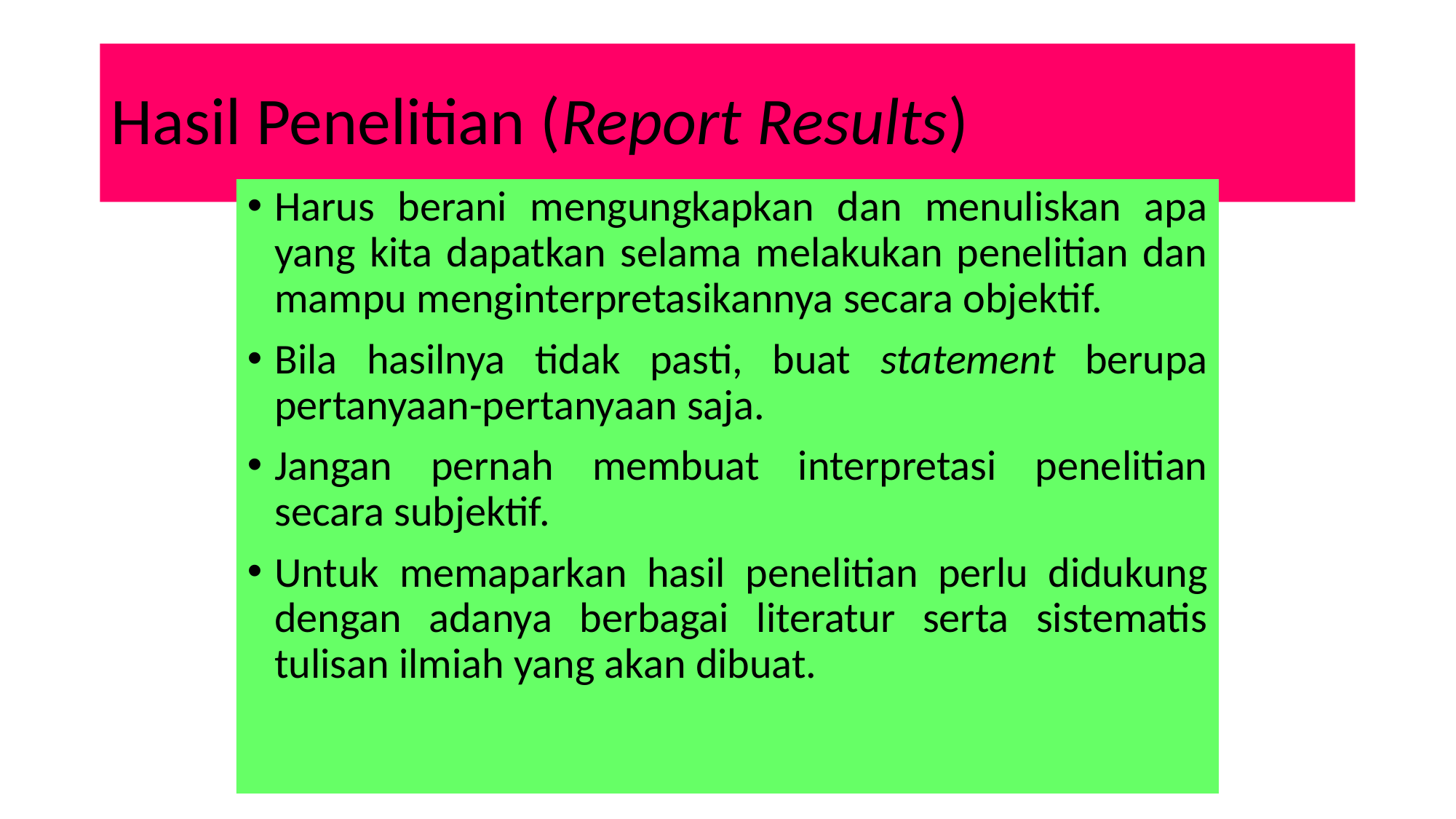

# Hasil Penelitian (Report Results)
Harus berani mengungkapkan dan menuliskan apa yang kita dapatkan selama melakukan penelitian dan mampu menginterpretasikannya secara objektif.
Bila hasilnya tidak pasti, buat statement berupa pertanyaan-pertanyaan saja.
Jangan pernah membuat interpretasi penelitian secara subjektif.
Untuk memaparkan hasil penelitian perlu didukung dengan adanya berbagai literatur serta sistematis tulisan ilmiah yang akan dibuat.